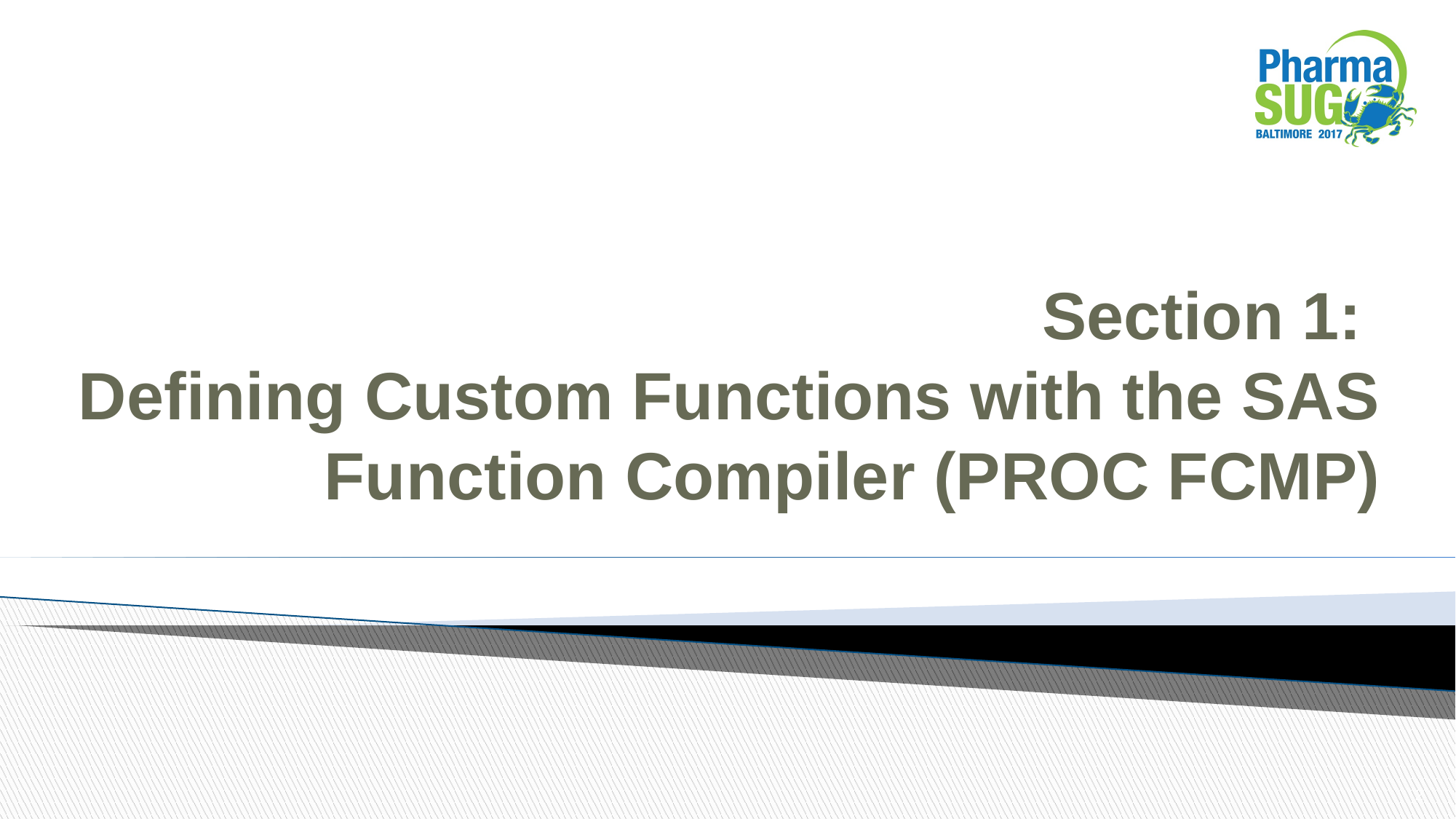

# Section 1: Defining Custom Functions with the SAS Function Compiler (PROC FCMP)
2